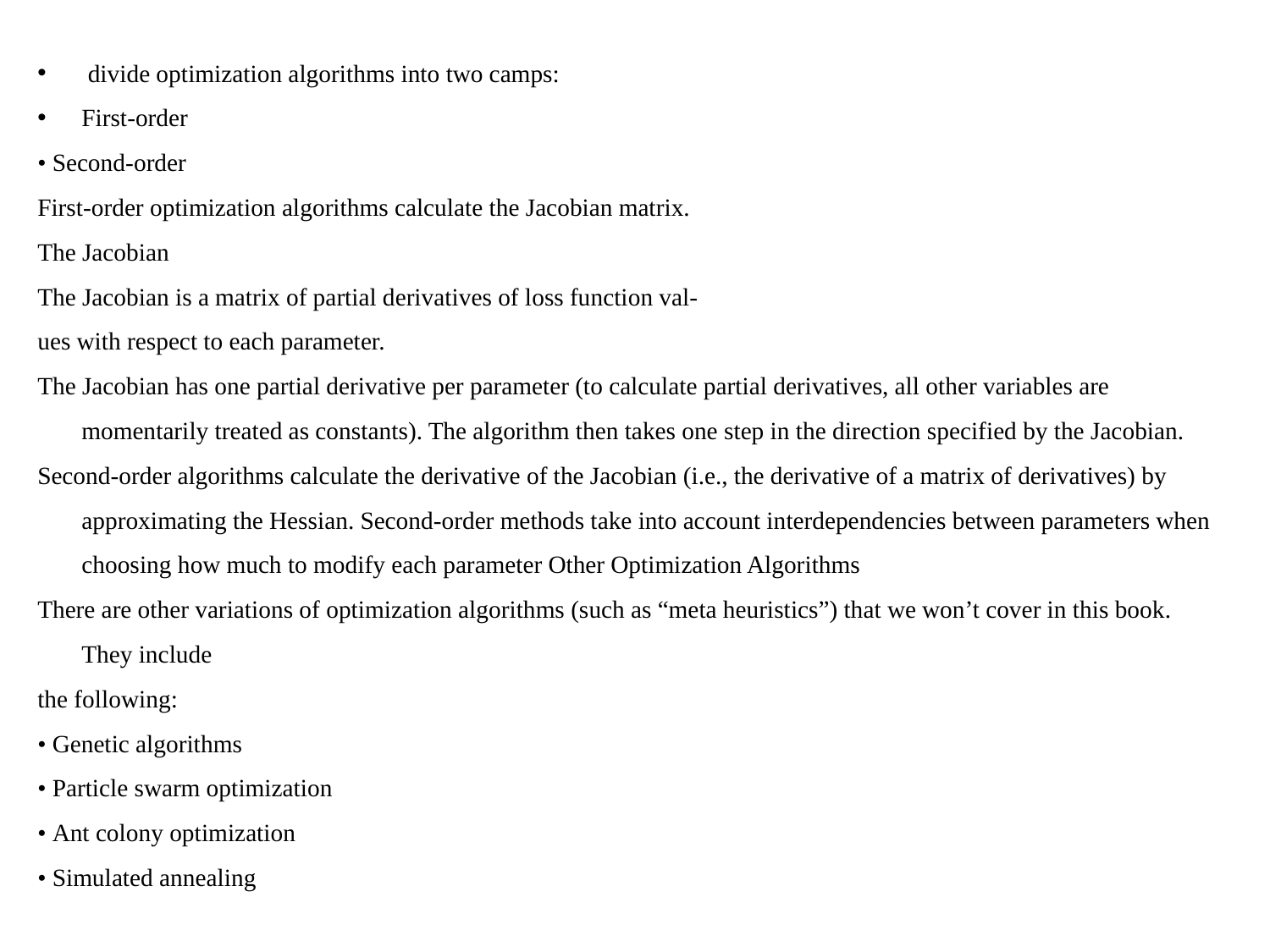

divide optimization algorithms into two camps:
First-order
• Second-order
First-order optimization algorithms calculate the Jacobian matrix.
The Jacobian
The Jacobian is a matrix of partial derivatives of loss function val‐
ues with respect to each parameter.
The Jacobian has one partial derivative per parameter (to calculate partial derivatives, all other variables are momentarily treated as constants). The algorithm then takes one step in the direction specified by the Jacobian.
Second-order algorithms calculate the derivative of the Jacobian (i.e., the derivative of a matrix of derivatives) by approximating the Hessian. Second-order methods take into account interdependencies between parameters when choosing how much to modify each parameter Other Optimization Algorithms
There are other variations of optimization algorithms (such as “meta heuristics”) that we won’t cover in this book. They include
the following:
• Genetic algorithms
• Particle swarm optimization
• Ant colony optimization
• Simulated annealing